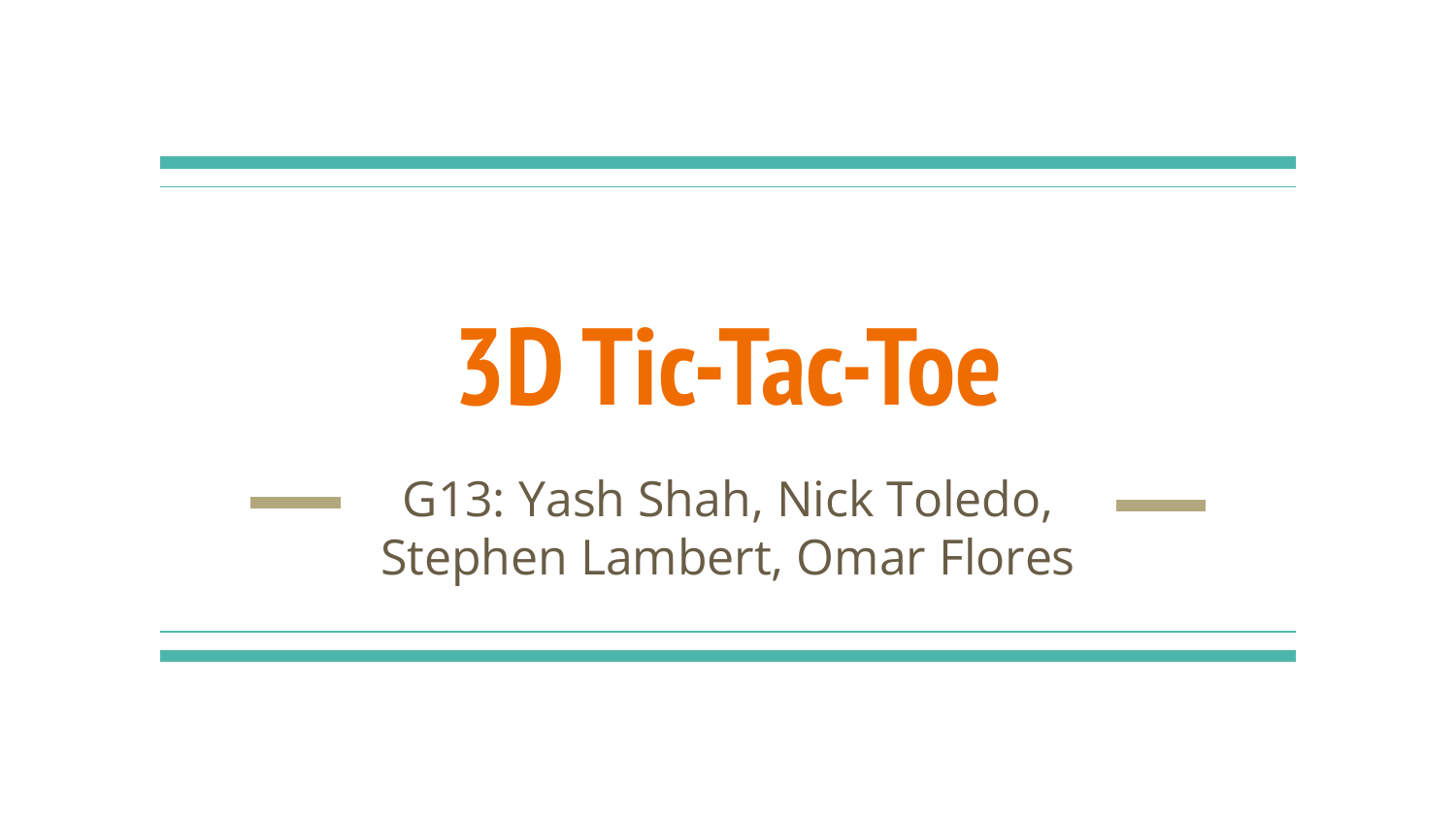

# 3D Tic-Tac-Toe
G13: Yash Shah, Nick Toledo, Stephen Lambert, Omar Flores